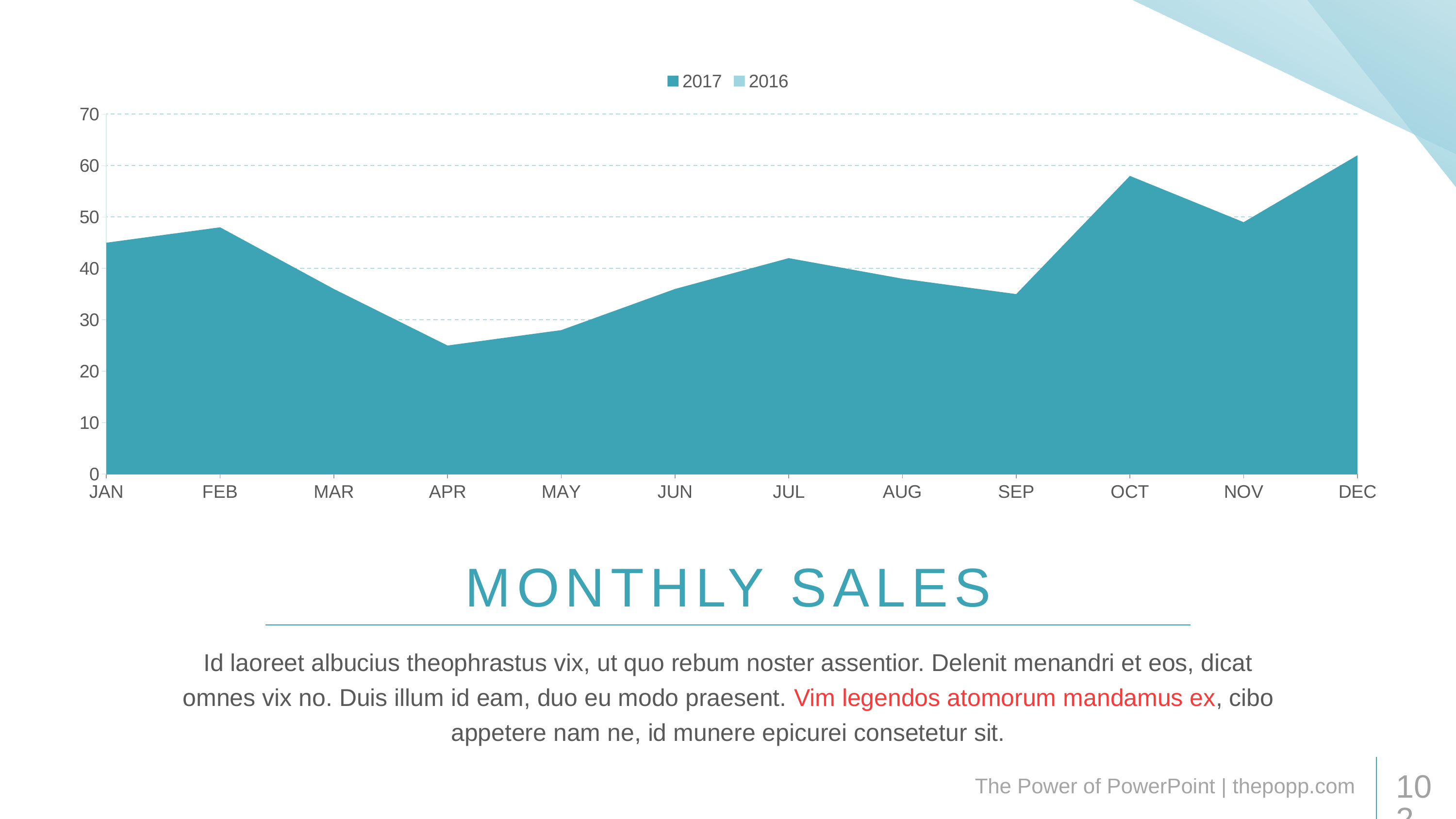

### Chart

| Category | 2017 | 2016 |
|---|---|---|
| JAN | 45.0 | 32.0 |
| FEB | 48.0 | 32.0 |
| MAR | 36.0 | 28.0 |
| APR | 25.0 | 12.0 |
| MAY | 28.0 | 15.0 |
| JUN | 36.0 | 18.0 |
| JUL | 42.0 | 23.0 |
| AUG | 38.0 | 32.0 |
| SEP | 35.0 | 21.0 |
| OCT | 58.0 | 36.0 |
| NOV | 49.0 | 40.0 |
| DEC | 62.0 | 43.0 |
MONTHLY SALES
Id laoreet albucius theophrastus vix, ut quo rebum noster assentior. Delenit menandri et eos, dicat omnes vix no. Duis illum id eam, duo eu modo praesent. Vim legendos atomorum mandamus ex, cibo appetere nam ne, id munere epicurei consetetur sit.
The Power of PowerPoint | thepopp.com
102